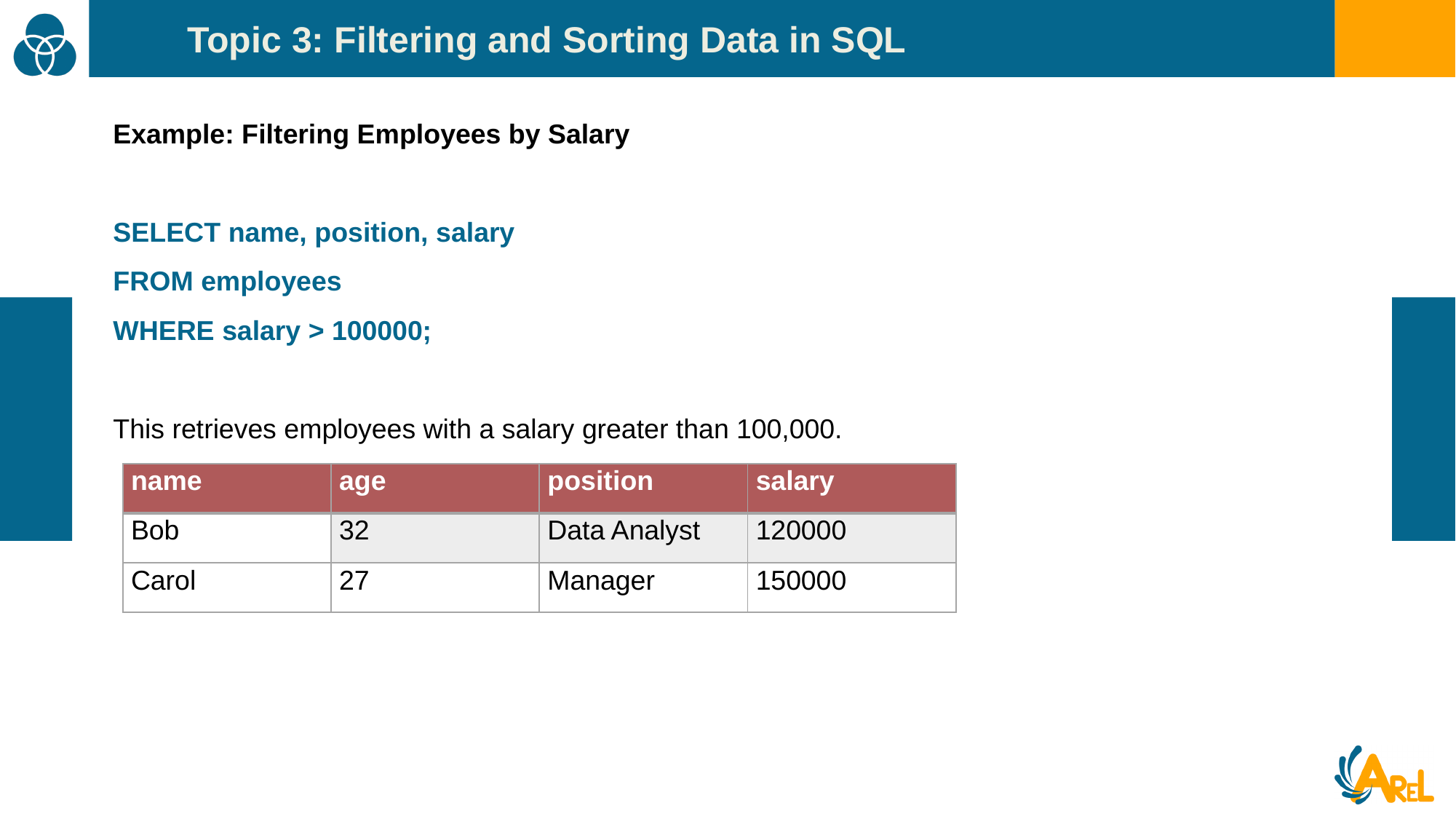

Topic 3: Filtering and Sorting Data in SQL
Example: Filtering Employees by Salary

SELECT name, position, salary
FROM employees
WHERE salary > 100000;

This retrieves employees with a salary greater than 100,000.

| name | age | position | salary |
| --- | --- | --- | --- |
| Bob | 32 | Data Analyst | 120000 |
| Carol | 27 | Manager | 150000 |